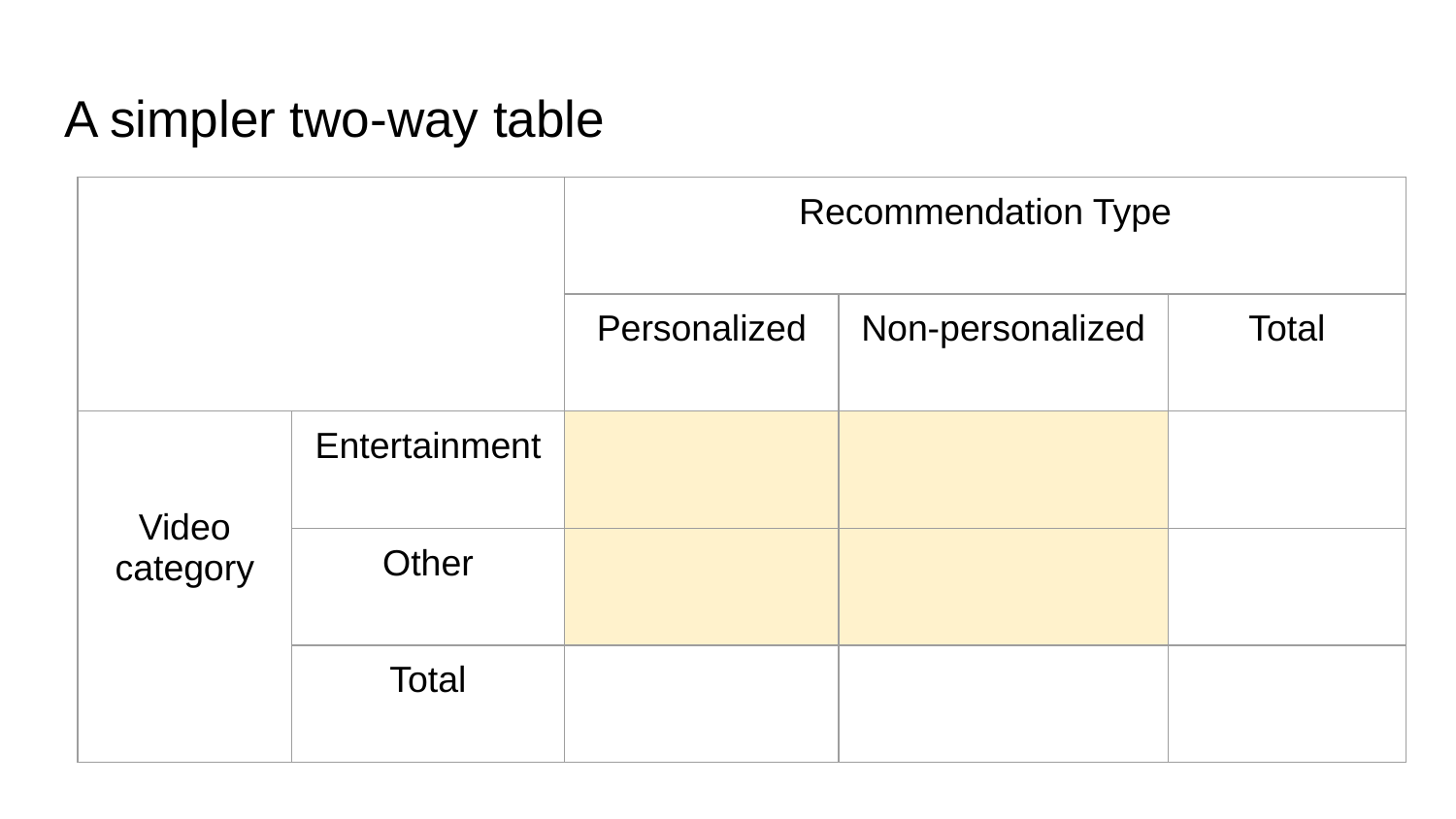

# A simpler two-way table
|  |  | Recommendation Type |  |  |
| --- | --- | --- | --- | --- |
|  |  | Personalized | Non-personalized | Total |
| Video category | Entertainment |  |  |  |
|  | Other |  |  |  |
|  | Total |  |  |  |